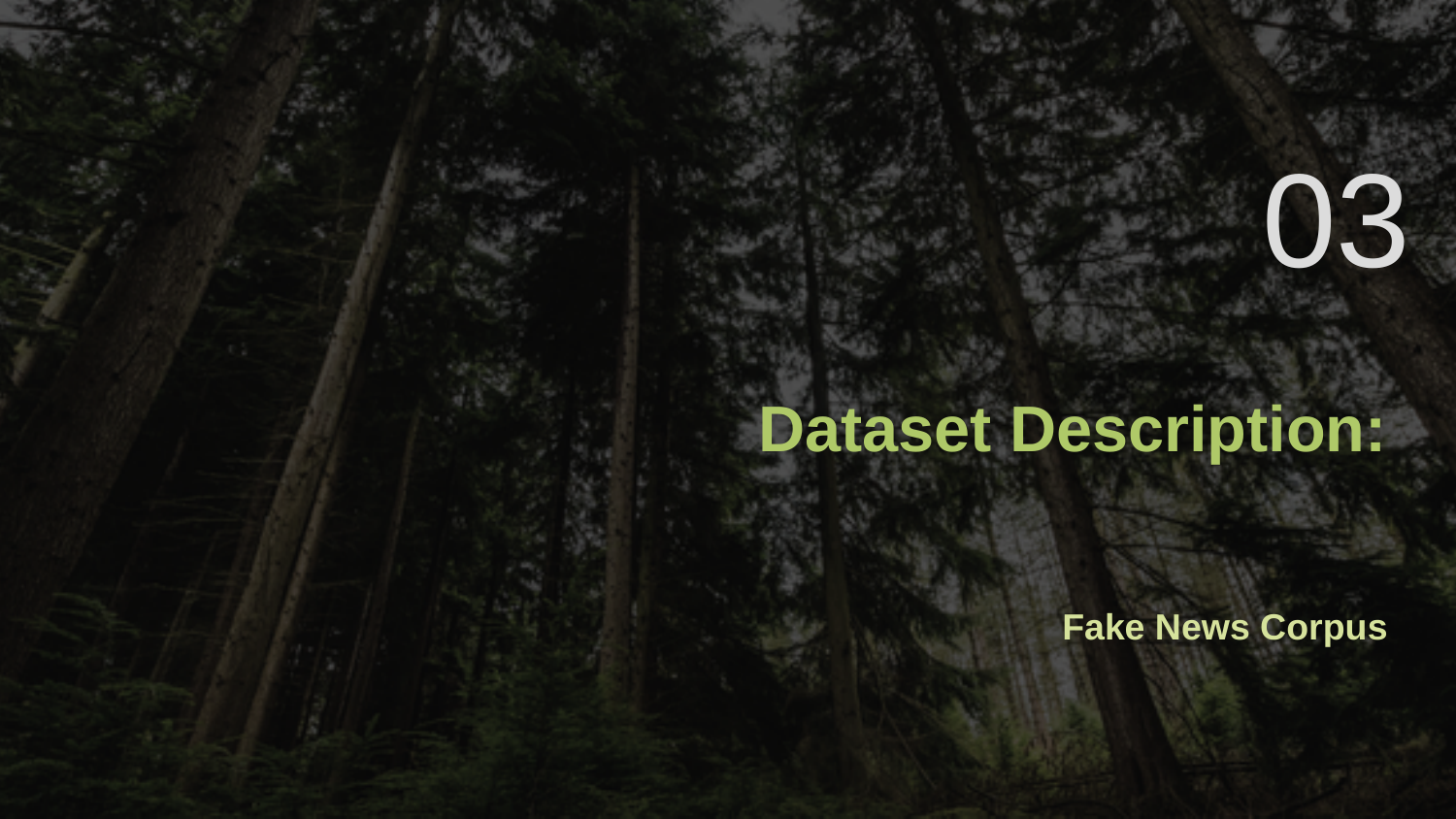

03
# Dataset Description:
Fake News Corpus